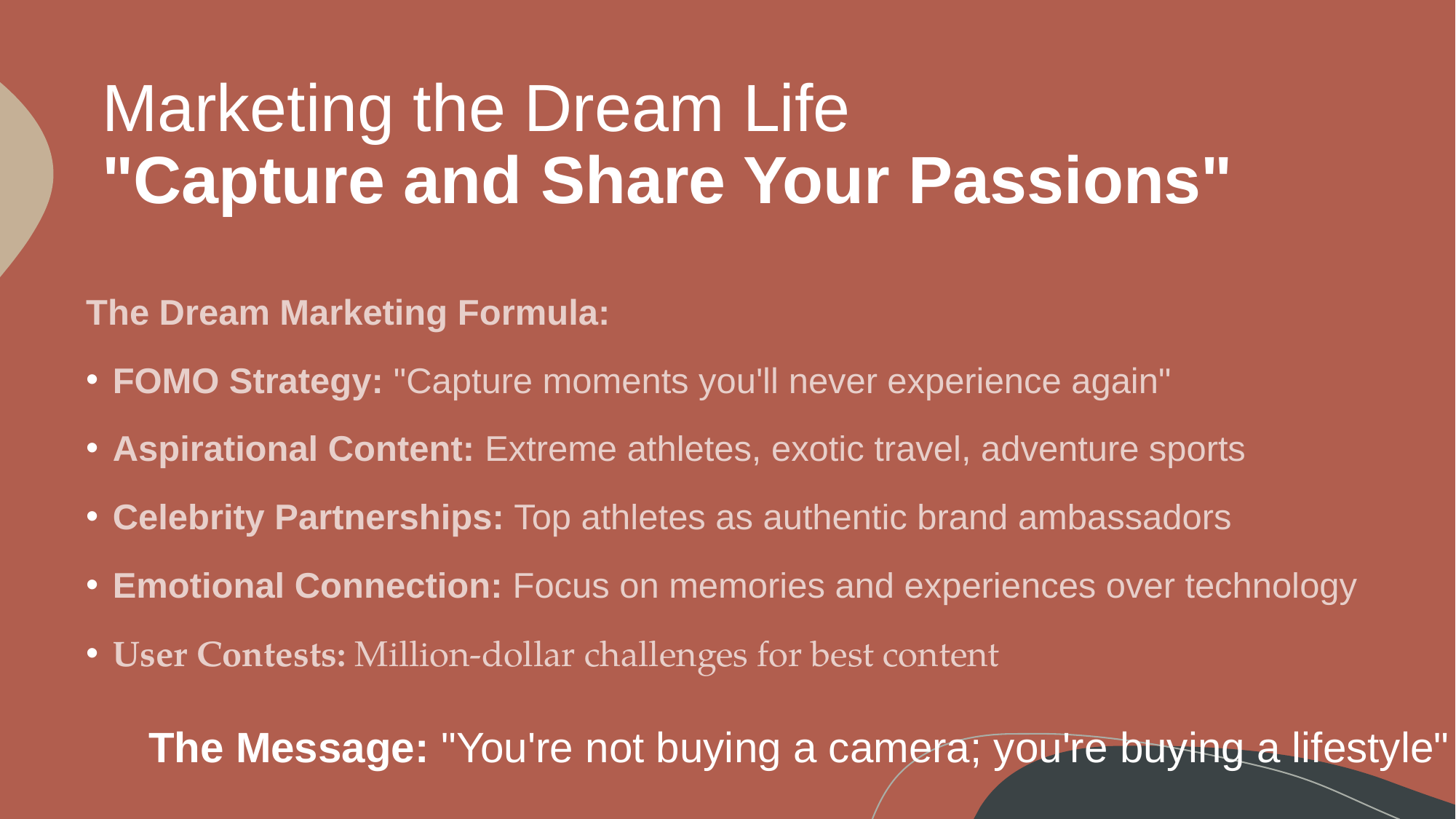

# Marketing the Dream Life
"Capture and Share Your Passions"

The Dream Marketing Formula:
FOMO Strategy: "Capture moments you'll never experience again"
Aspirational Content: Extreme athletes, exotic travel, adventure sports
Celebrity Partnerships: Top athletes as authentic brand ambassadors
Emotional Connection: Focus on memories and experiences over technology
User Contests: Million-dollar challenges for best content
The Message: "You're not buying a camera; you're buying a lifestyle"